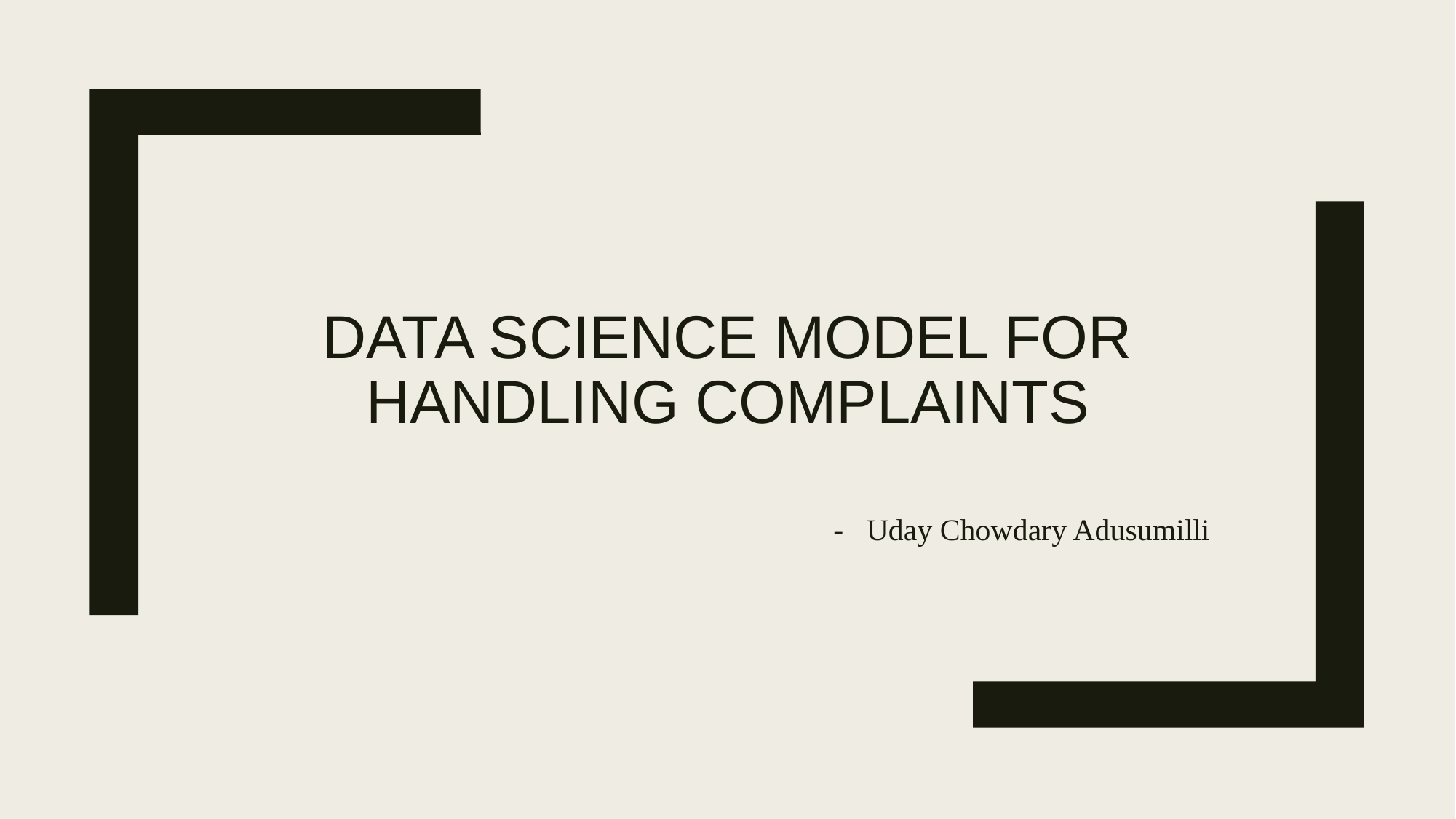

# Data science MODEL for Handling complaints
-   Uday Chowdary Adusumilli